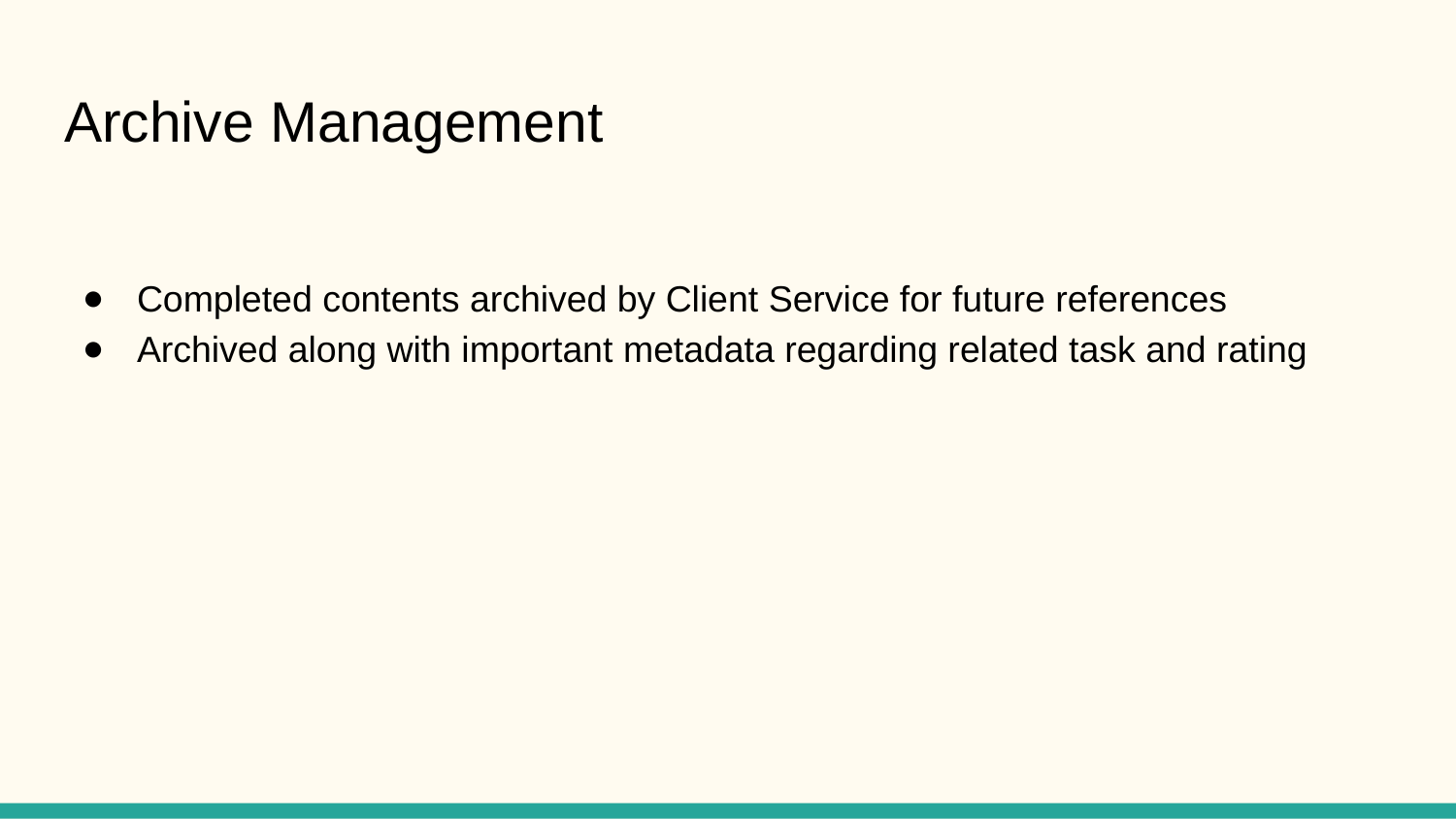

# Archive Management

Completed contents archived by Client Service for future references
Archived along with important metadata regarding related task and rating